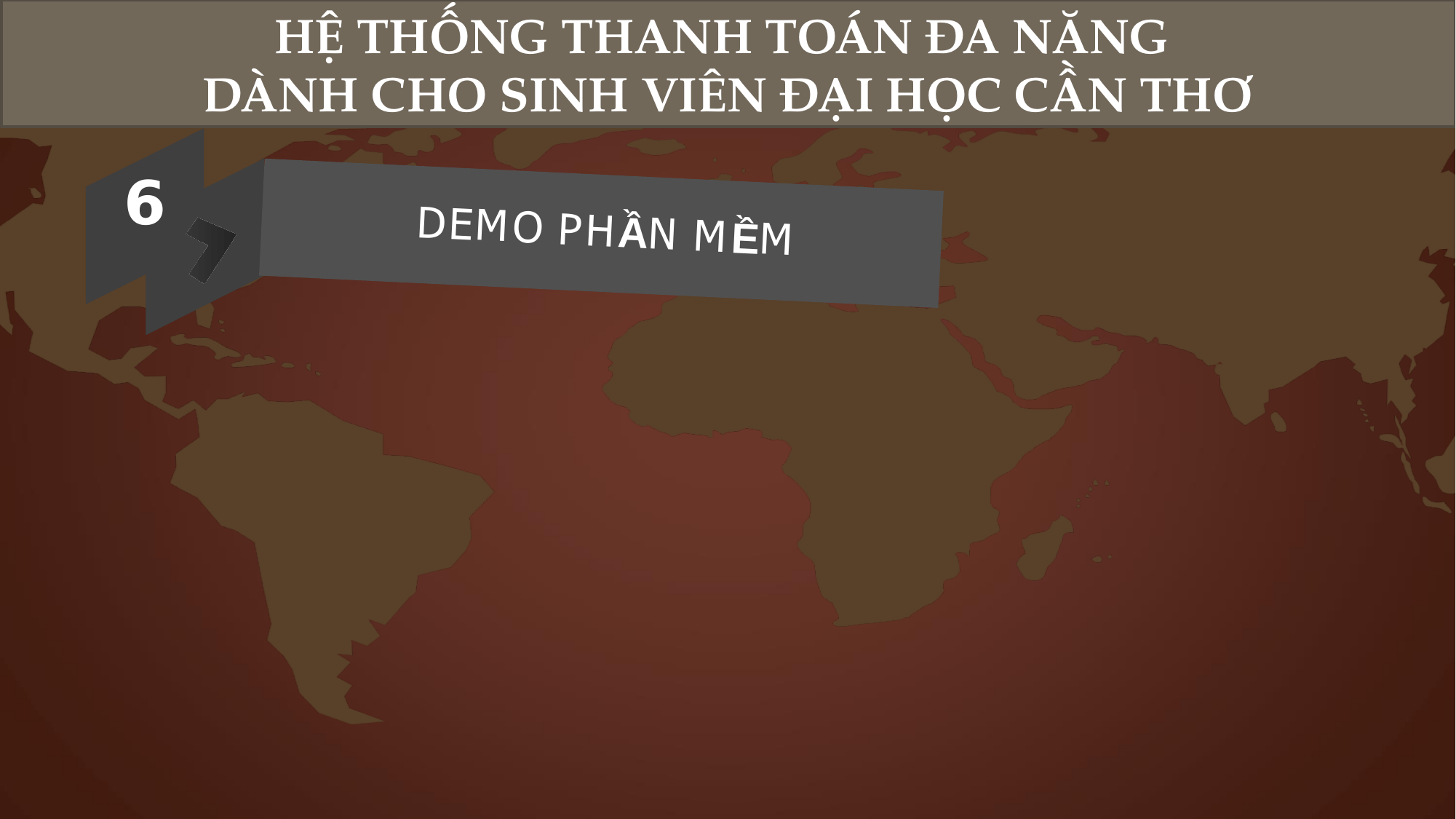

HỆ THỐNG ĐIỂM DANH BẰNG RFID
HỆ THỐNG THANH TOÁN ĐA NĂNG
DÀNH CHO SINH VIÊN ĐẠI HỌC CẦN THƠ

6
 DEMO PHẦN MỀM